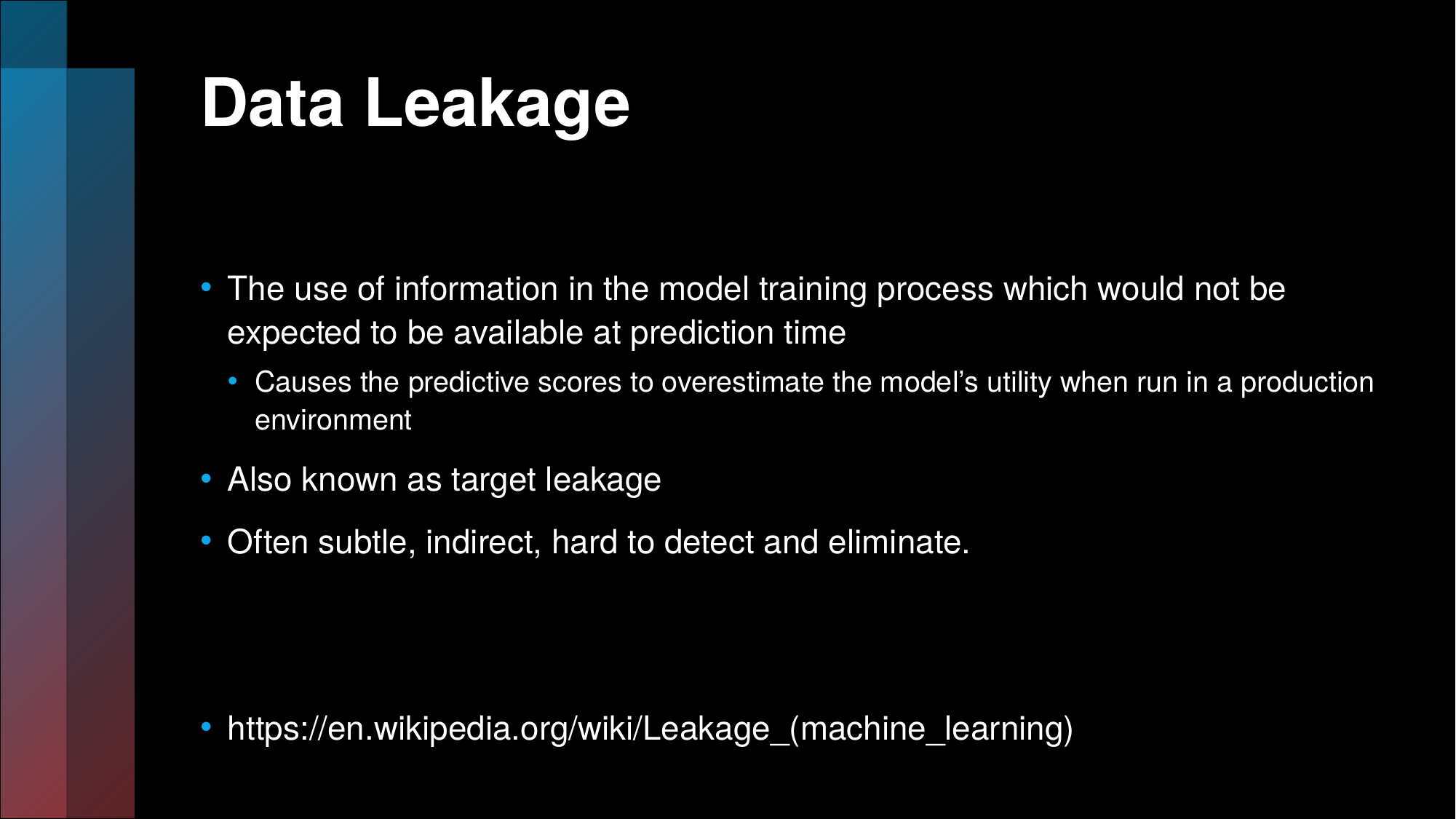

# Data Leakage
The use of information in the model training process which would not be expected to be available at prediction time
Causes the predictive scores to overestimate the model’s utility when run in a production environment
Also known as target leakage
Often subtle, indirect, hard to detect and eliminate.

https://en.wikipedia.org/wiki/Leakage_(machine_learning)